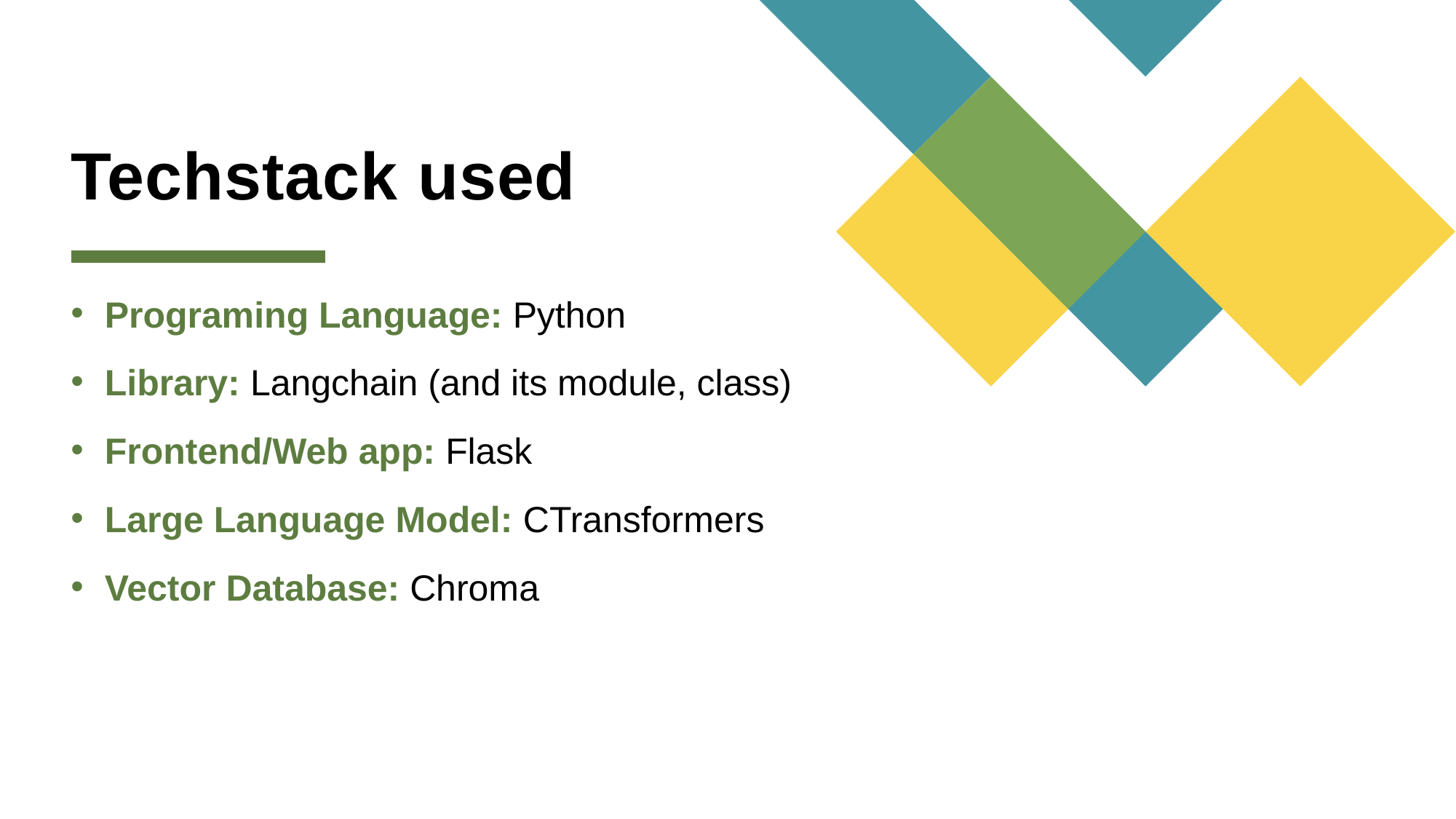

# Techstack used
Programing Language: Python
Library: Langchain (and its module, class)
Frontend/Web app: Flask
Large Language Model: CTransformers
Vector Database: Chroma